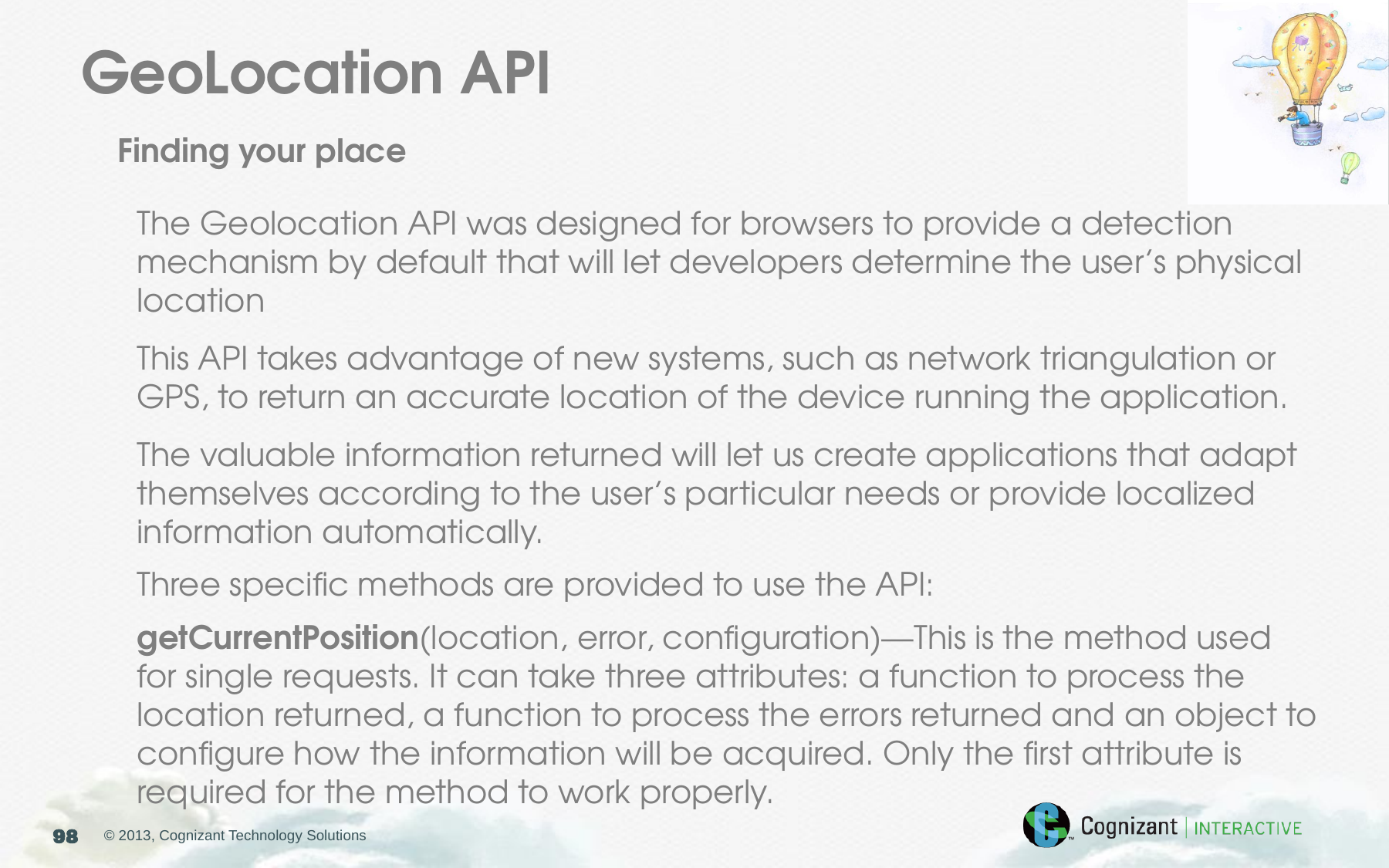

GeoLocation API
Finding your place
The Geolocation API was designed for browsers to provide a detection mechanism by default that will let developers determine the user’s physical location
This API takes advantage of new systems, such as network triangulation or GPS, to return an accurate location of the device running the application.
The valuable information returned will let us create applications that adapt themselves according to the user’s particular needs or provide localized information automatically.
Three specific methods are provided to use the API:
getCurrentPosition(location, error, configuration)—This is the method used for single requests. It can take three attributes: a function to process the location returned, a function to process the errors returned and an object to configure how the information will be acquired. Only the first attribute is required for the method to work properly.